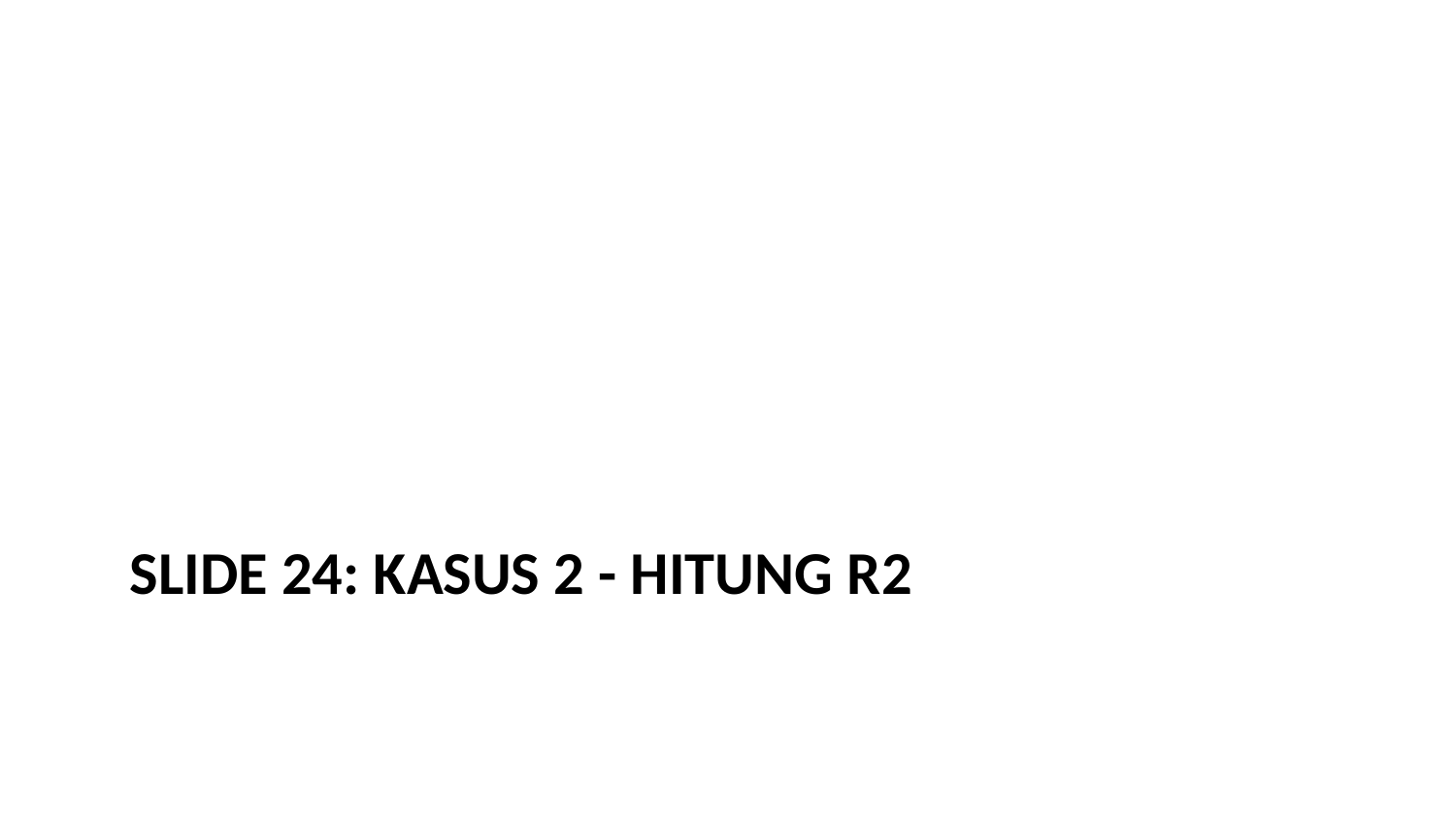

# Slide 24: Kasus 2 - Hitung R2